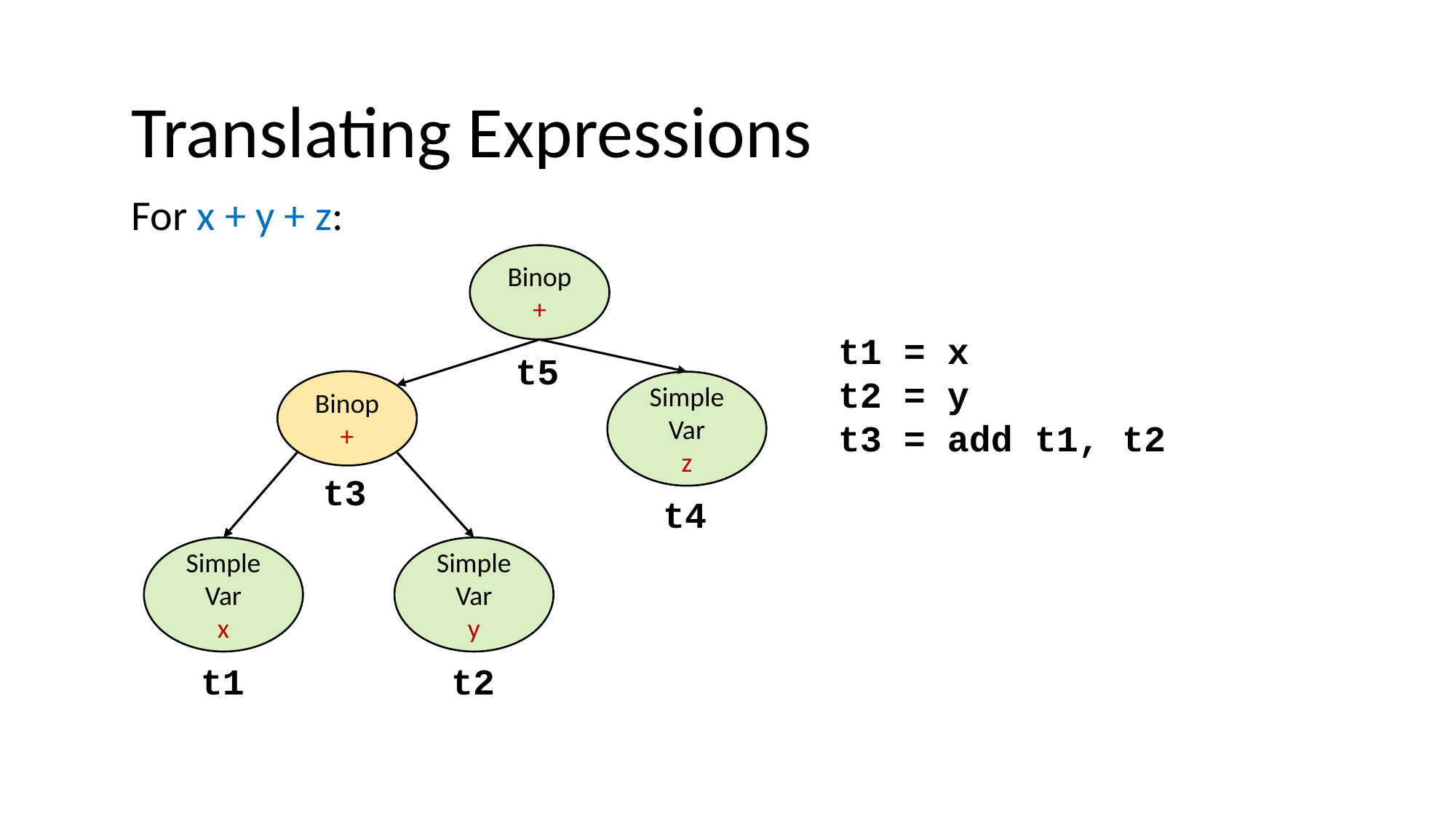

Translating Expressions
For x + y + z:
Binop
+
t1 = x
t2 = y
t3 = add t1, t2
t5
Binop
+
Simple
Var
z
t3
t4
Simple
Var
x
Simple
Var
y
t1
t2